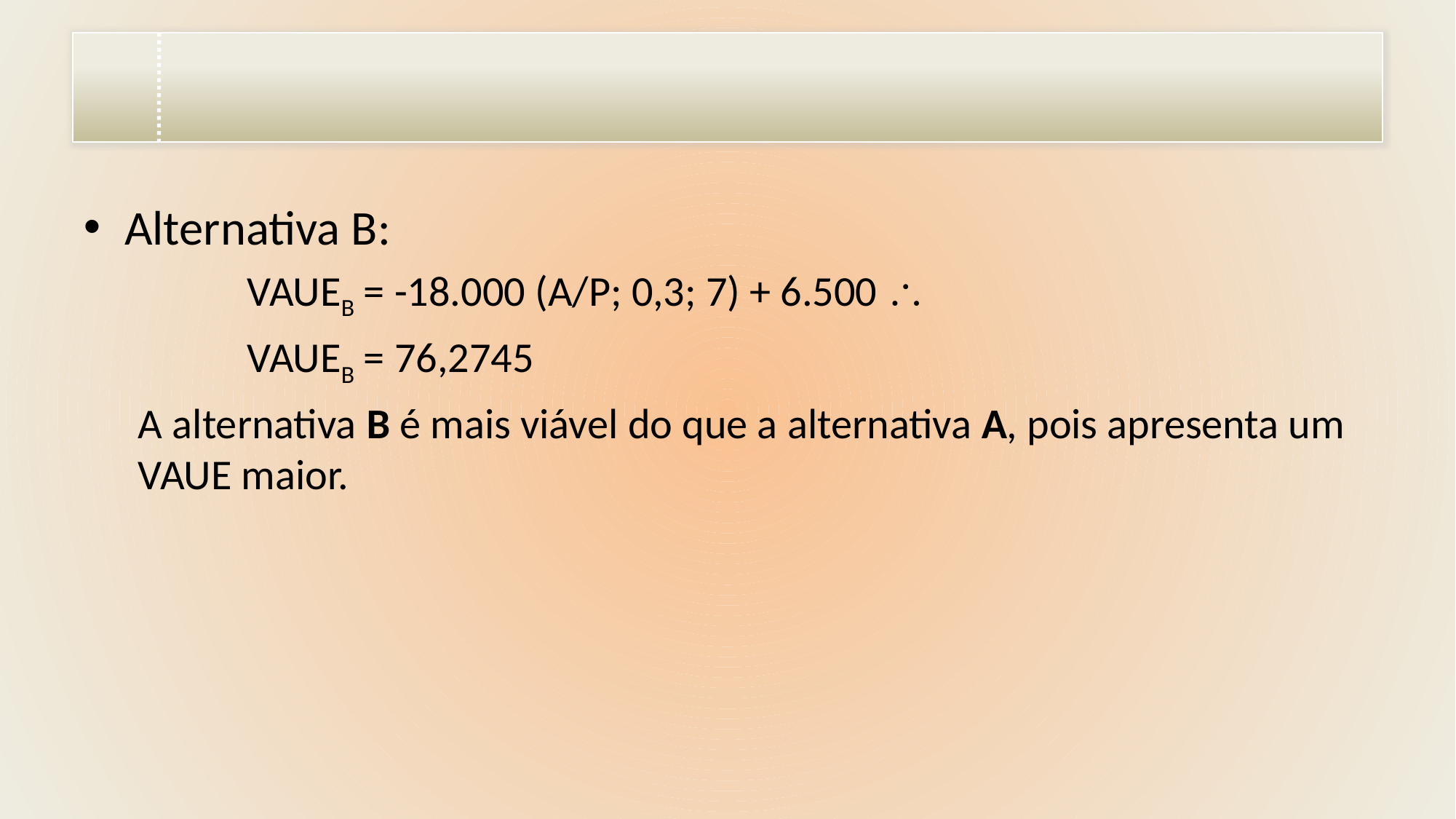

#
Alternativa B:
	vaueB = -18.000 (A/P; 0,3; 7) + 6.500 ∴
	vaueB = 76,2745
A alternativa B é mais viável do que a alternativa A, pois apresenta um vaue maior.